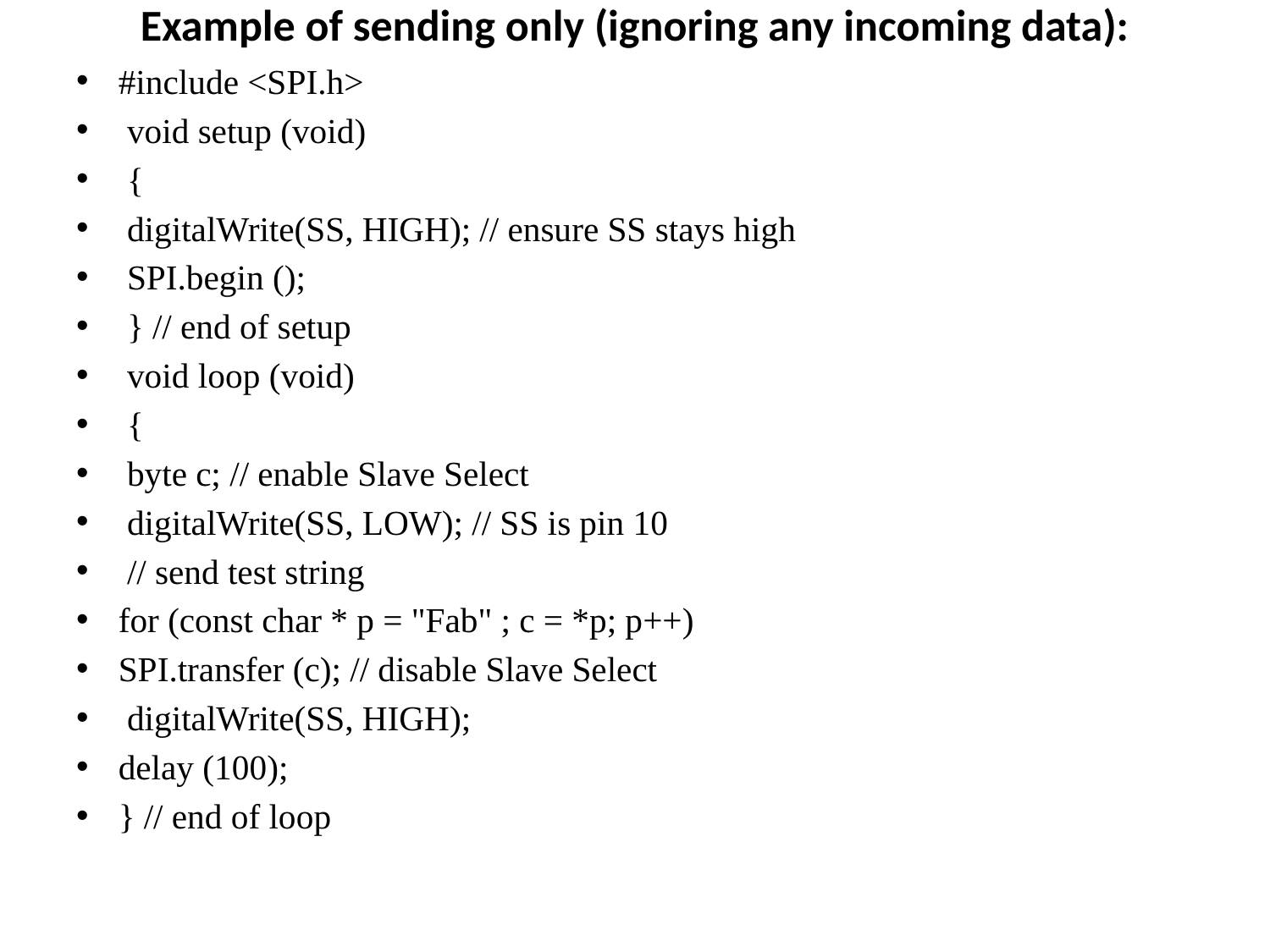

# Example of sending only (ignoring any incoming data):
#include <SPI.h>
 void setup (void)
 {
 digitalWrite(SS, HIGH); // ensure SS stays high
 SPI.begin ();
 } // end of setup
 void loop (void)
 {
 byte c; // enable Slave Select
 digitalWrite(SS, LOW); // SS is pin 10
 // send test string
for (const char * p = "Fab" ; c = *p; p++)
SPI.transfer (c); // disable Slave Select
 digitalWrite(SS, HIGH);
delay (100);
} // end of loop